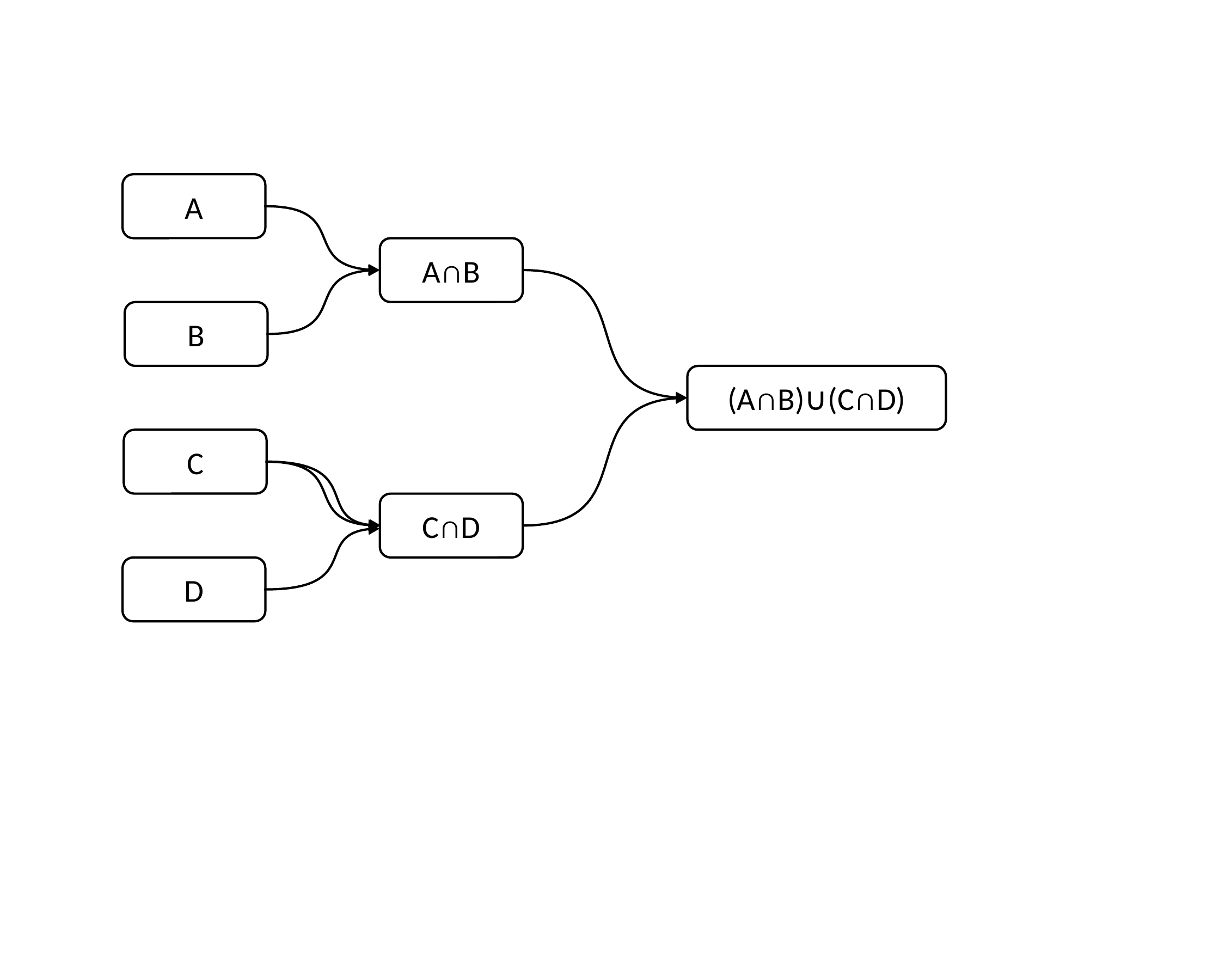

A
A∩B
B
(A∩B)∪(C∩D)
C
C∩D
D